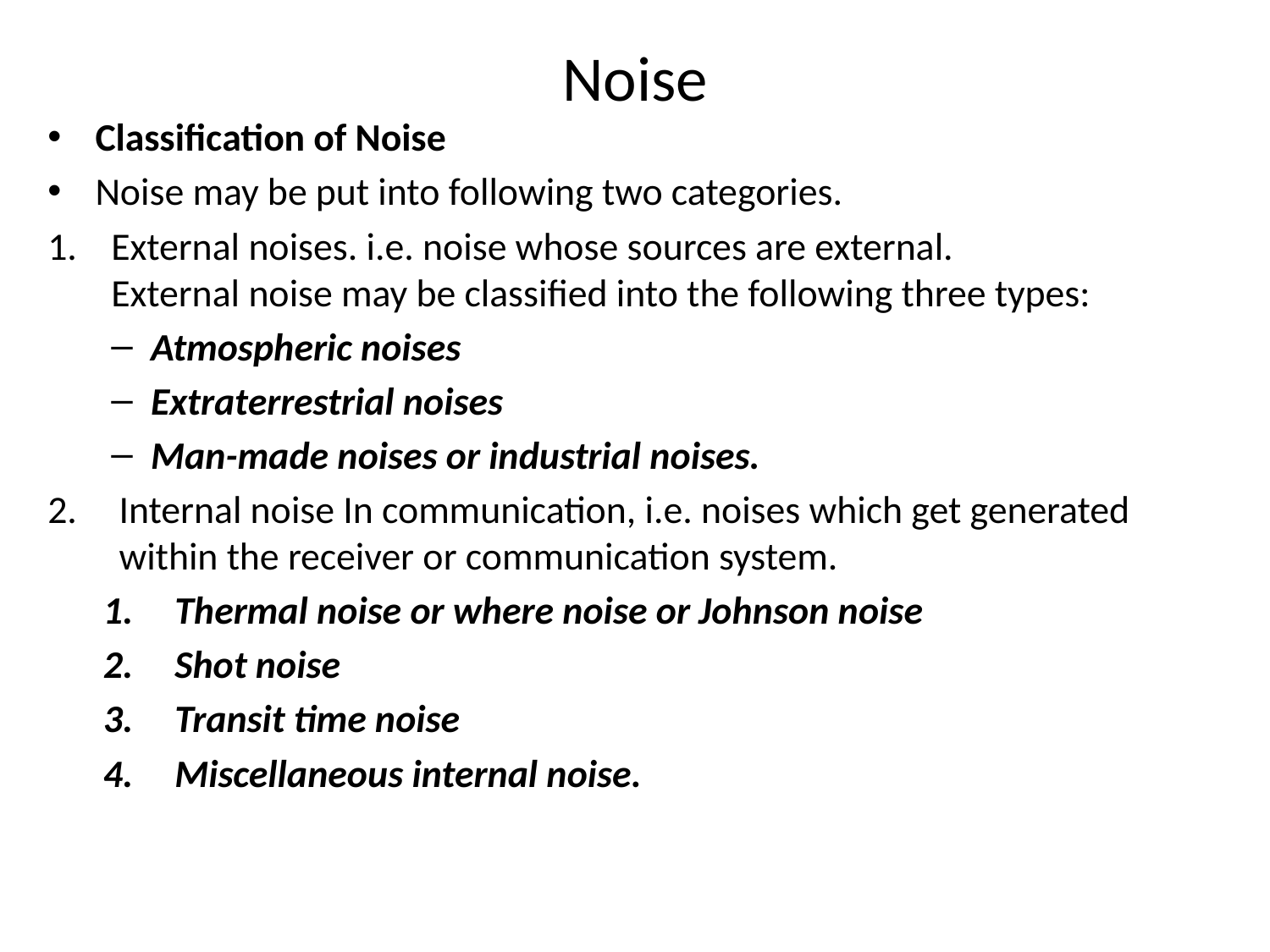

# Noise
Classification of Noise
Noise may be put into following two categories.
External noises. i.e. noise whose sources are external.
External noise may be classified into the following three types:
Atmospheric noises
Extraterrestrial noises
Man-made noises or industrial noises.
Internal noise In communication, i.e. noises which get generated within the receiver or communication system.
Thermal noise or where noise or Johnson noise
Shot noise
Transit time noise
Miscellaneous internal noise.